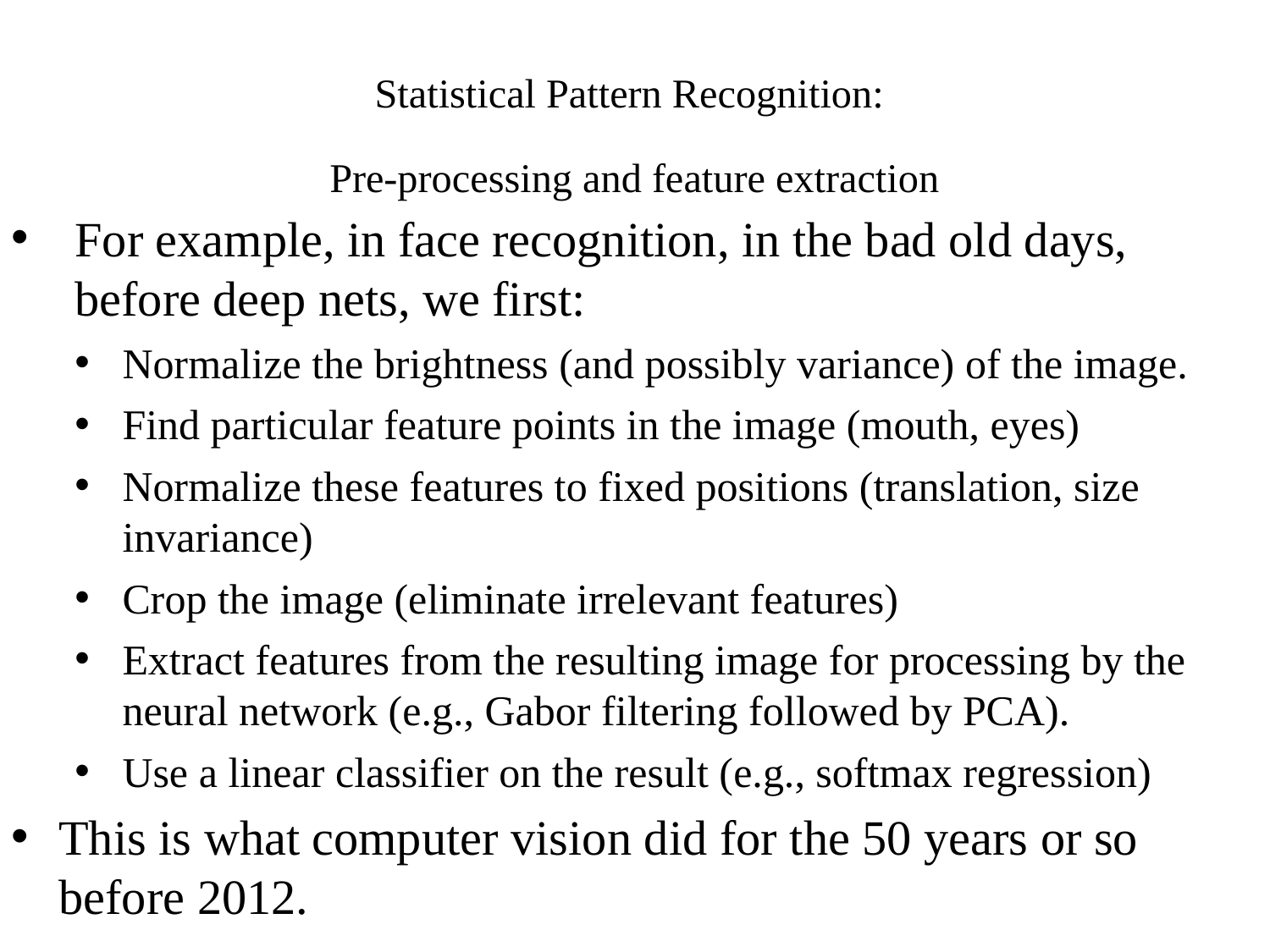

Statistical Pattern Recognition:
Pre-processing and feature extraction
For example, in face recognition, in the bad old days, before deep nets, we first:
Normalize the brightness (and possibly variance) of the image.
Find particular feature points in the image (mouth, eyes)
Normalize these features to fixed positions (translation, size invariance)
Crop the image (eliminate irrelevant features)
Extract features from the resulting image for processing by the neural network (e.g., Gabor filtering followed by PCA).
Use a linear classifier on the result (e.g., softmax regression)
This is what computer vision did for the 50 years or so before 2012.